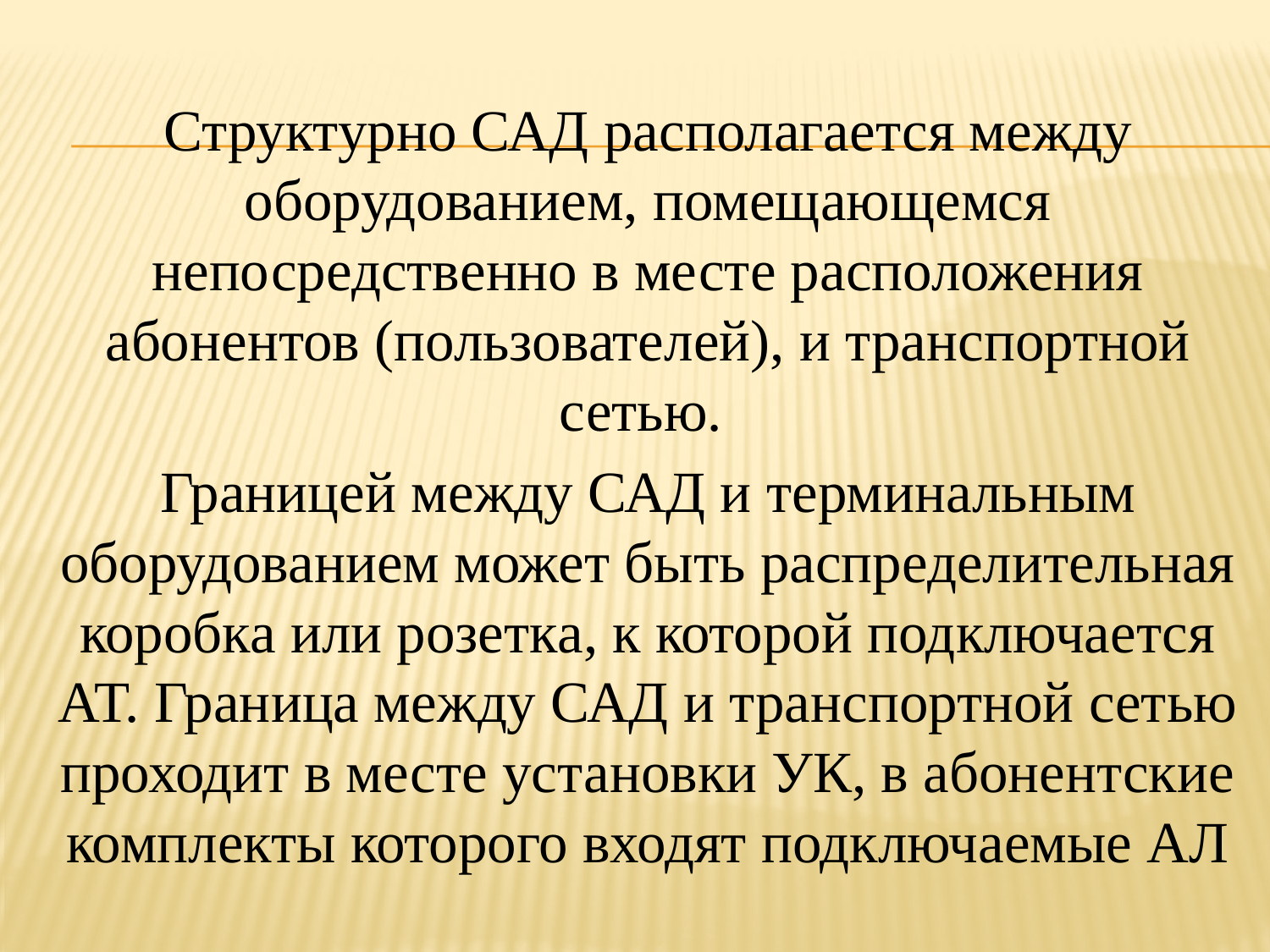

Структурно САД располагается между оборудованием, помещающемся непосредственно в месте расположения абонентов (пользователей), и транспортной сетью.
Границей между САД и терминальным оборудованием может быть распределительная коробка или розетка, к которой подключается AT. Граница между САД и транспортной сетью проходит в месте установки УК, в абонентские комплекты которого входят подключаемые АЛ